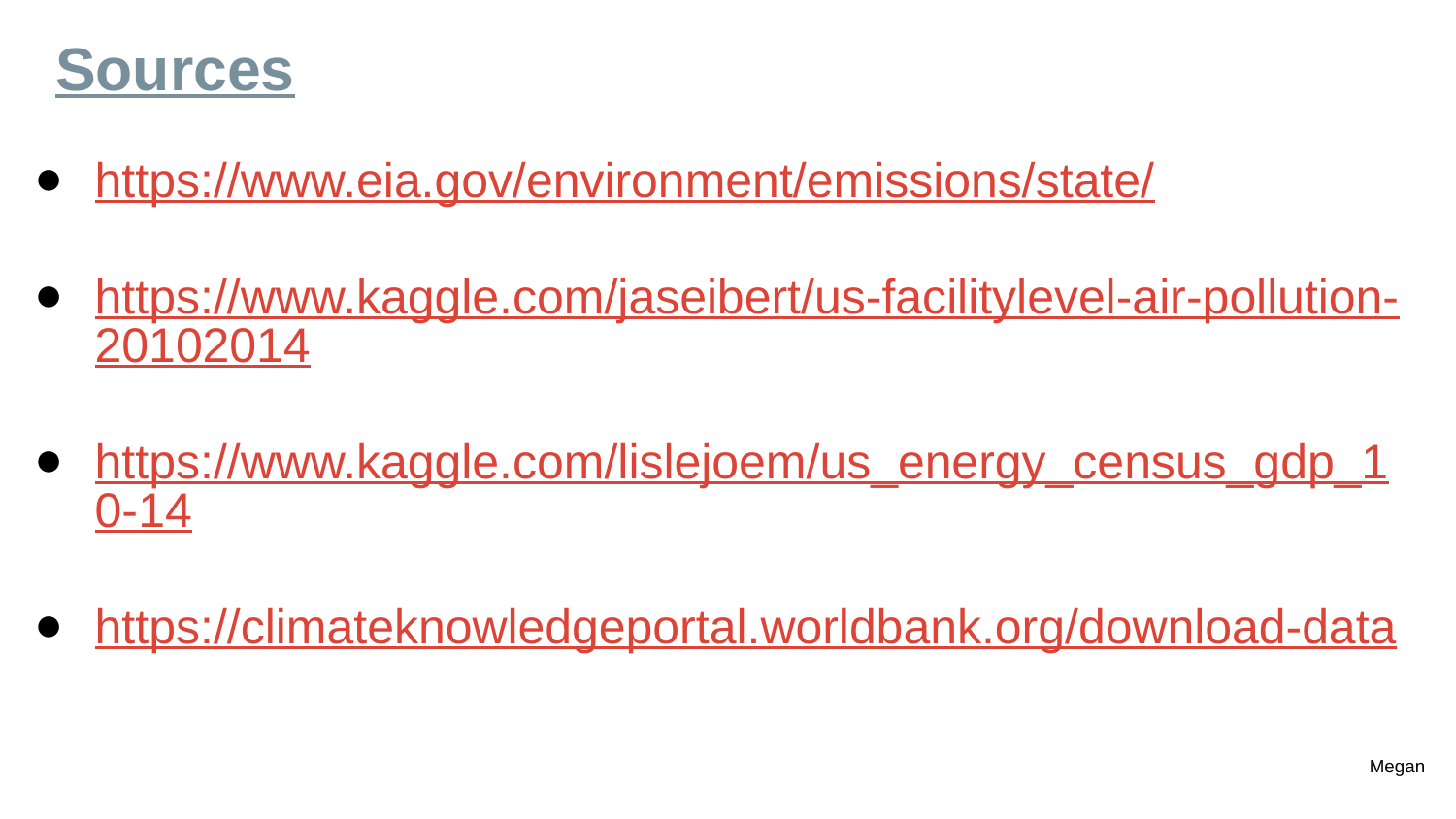

# Sources
https://www.eia.gov/environment/emissions/state/

https://www.kaggle.com/jaseibert/us-facilitylevel-air-pollution-20102014

https://www.kaggle.com/lislejoem/us_energy_census_gdp_10-14

https://climateknowledgeportal.worldbank.org/download-data

Megan